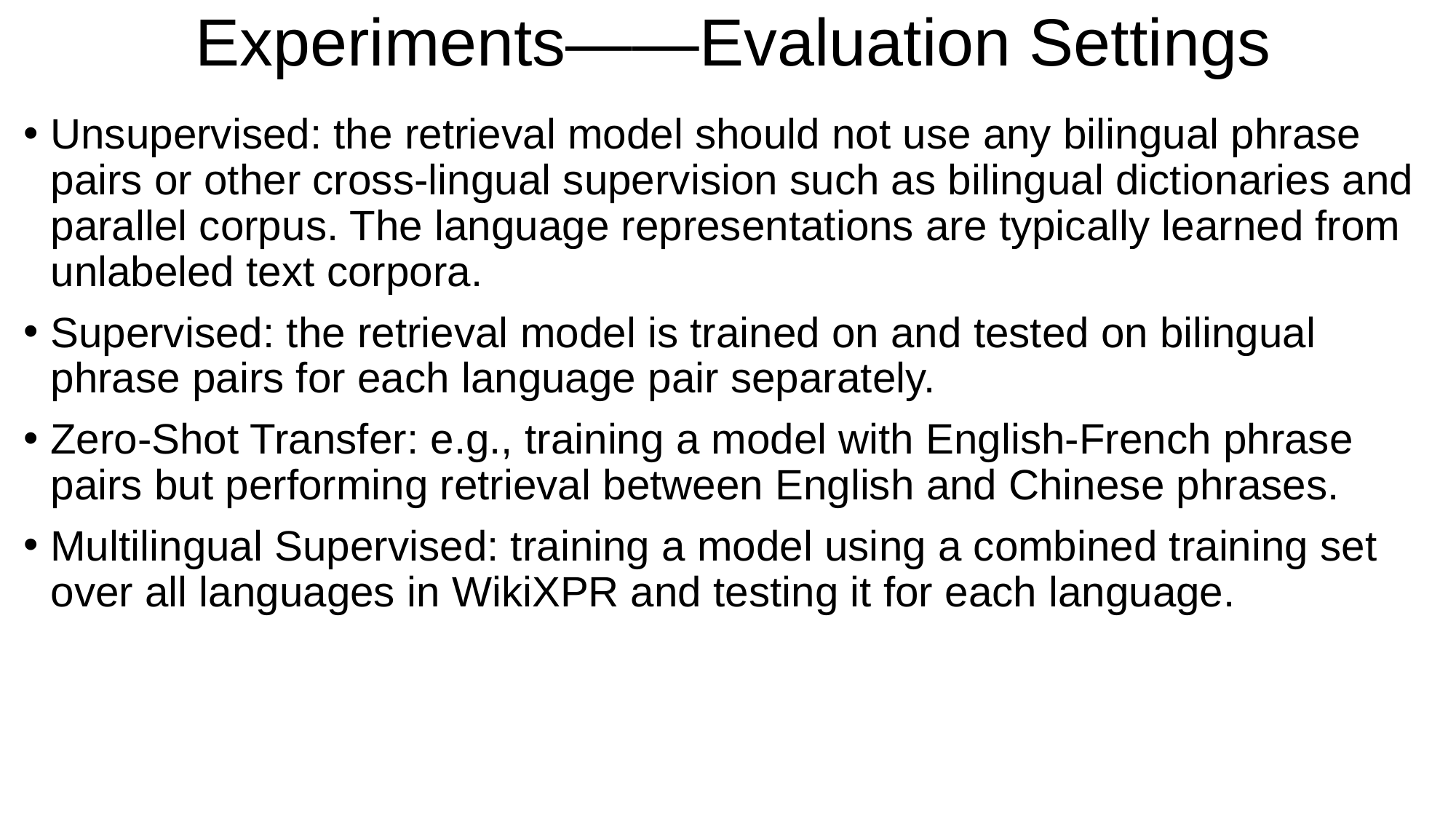

# Experiments——Evaluation Settings
Unsupervised: the retrieval model should not use any bilingual phrase pairs or other cross-lingual supervision such as bilingual dictionaries and parallel corpus. The language representations are typically learned from unlabeled text corpora.
Supervised: the retrieval model is trained on and tested on bilingual phrase pairs for each language pair separately.
Zero-Shot Transfer: e.g., training a model with English-French phrase pairs but performing retrieval between English and Chinese phrases.
Multilingual Supervised: training a model using a combined training set over all languages in WikiXPR and testing it for each language.